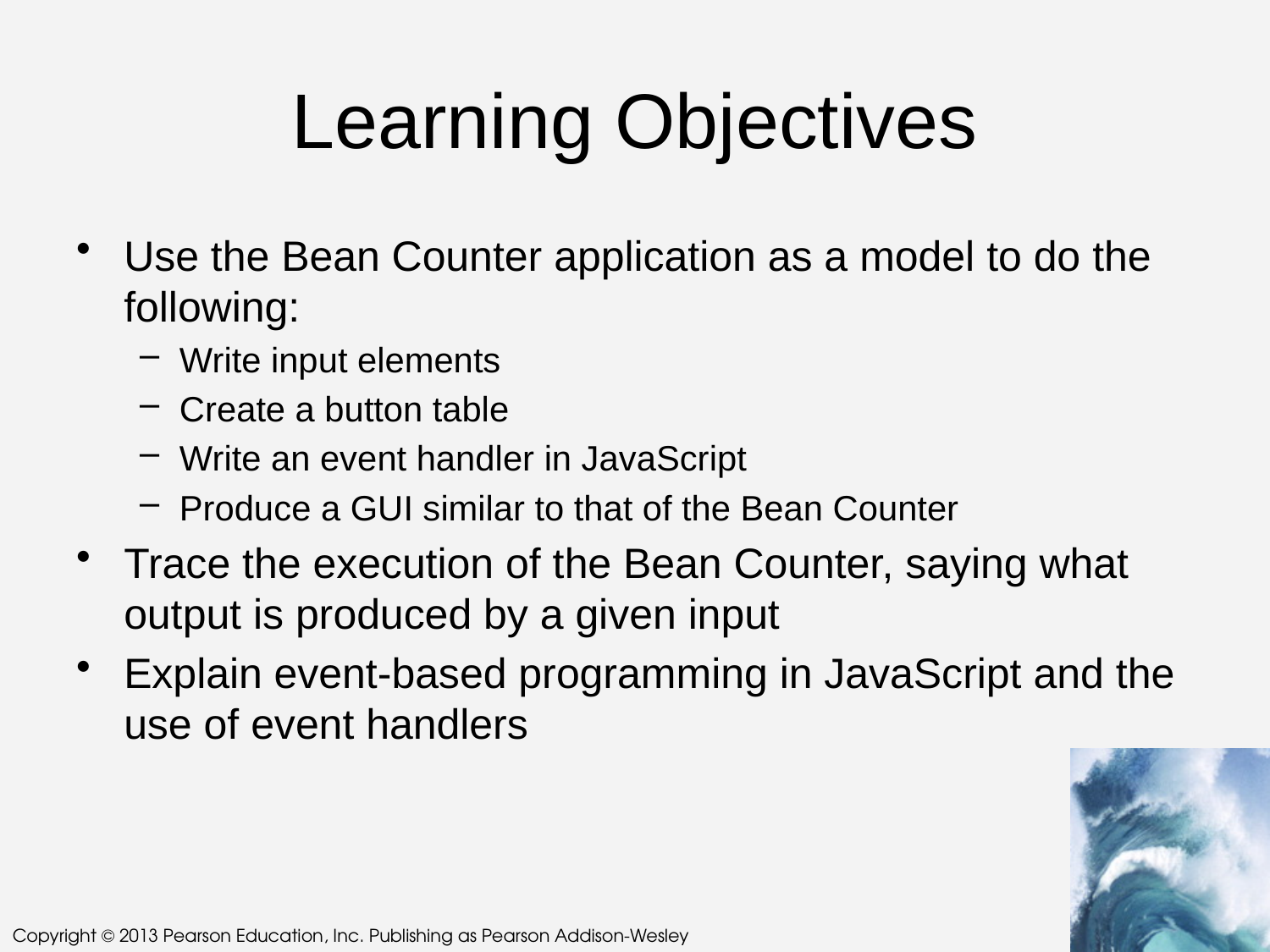

# Learning Objectives
Use the Bean Counter application as a model to do the following:
Write input elements
Create a button table
Write an event handler in JavaScript
Produce a GUI similar to that of the Bean Counter
Trace the execution of the Bean Counter, saying what output is produced by a given input
Explain event-based programming in JavaScript and the use of event handlers